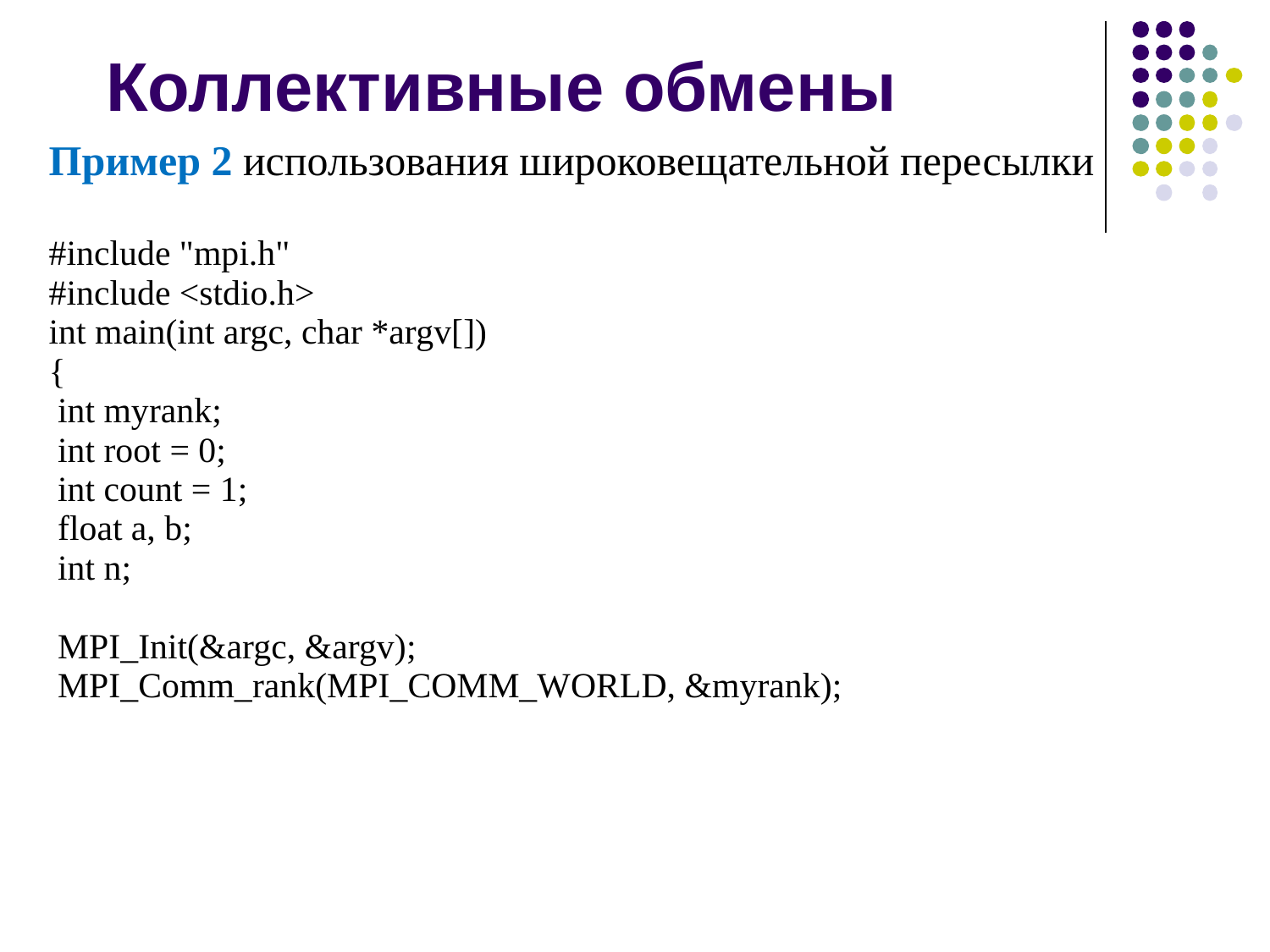

# Коллективные обмены
Пример 2 использования широковещательной пересылки

#include "mpi.h"
#include <stdio.h>
int main(int argc, char *argv[])
{
 int myrank;
 int root = 0;
 int count = 1;
 float a, b;
 int n;

 MPI_Init(&argc, &argv);
 MPI_Comm_rank(MPI_COMM_WORLD, &myrank);
2008